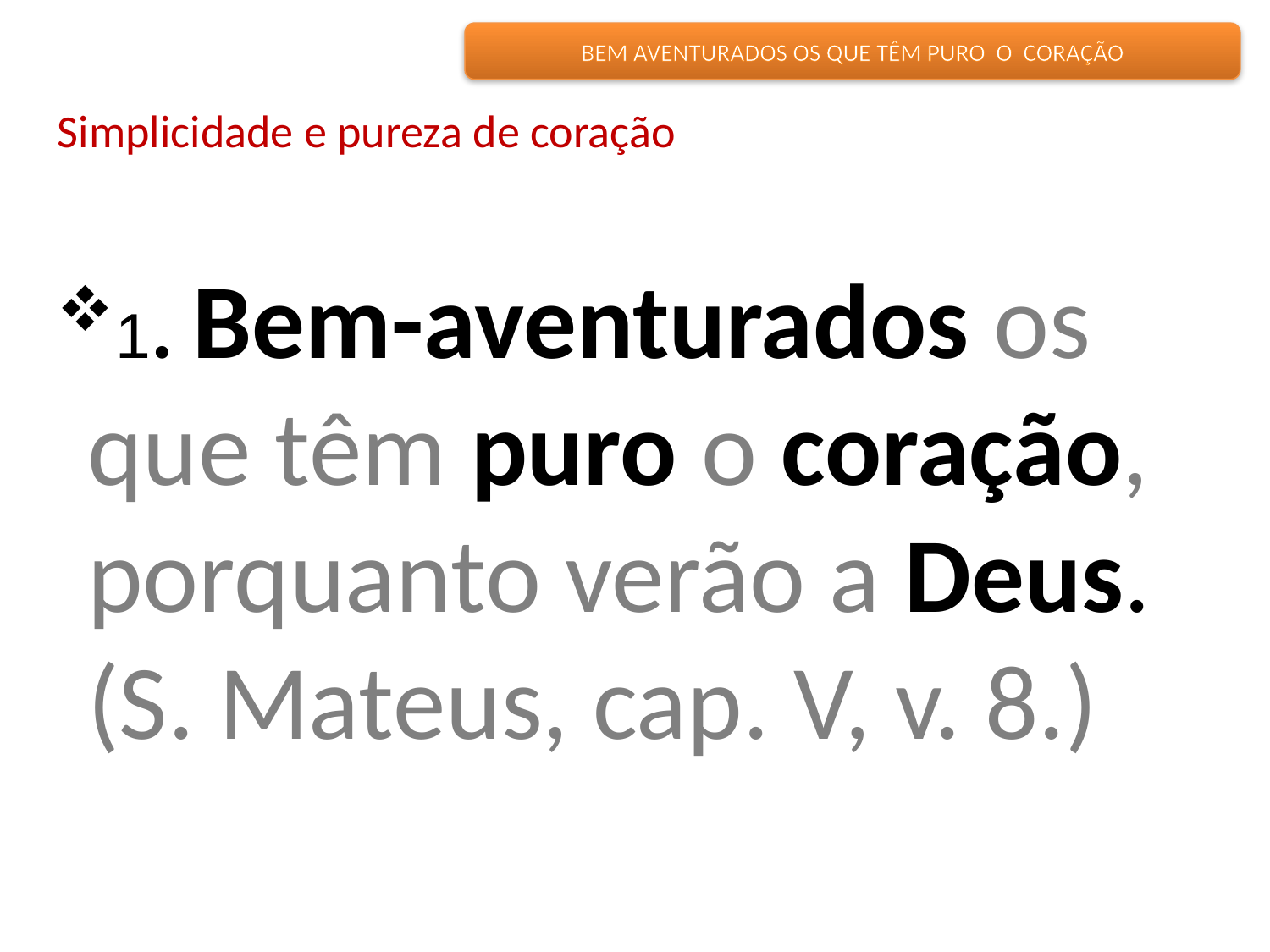

BEM AVENTURADOS OS QUE TÊM PURO  O  CORAÇÃO
Simplicidade e pureza de coração

1. Bem-aventurados os que têm puro o coração, porquanto verão a Deus. (S. Mateus, cap. V, v. 8.)